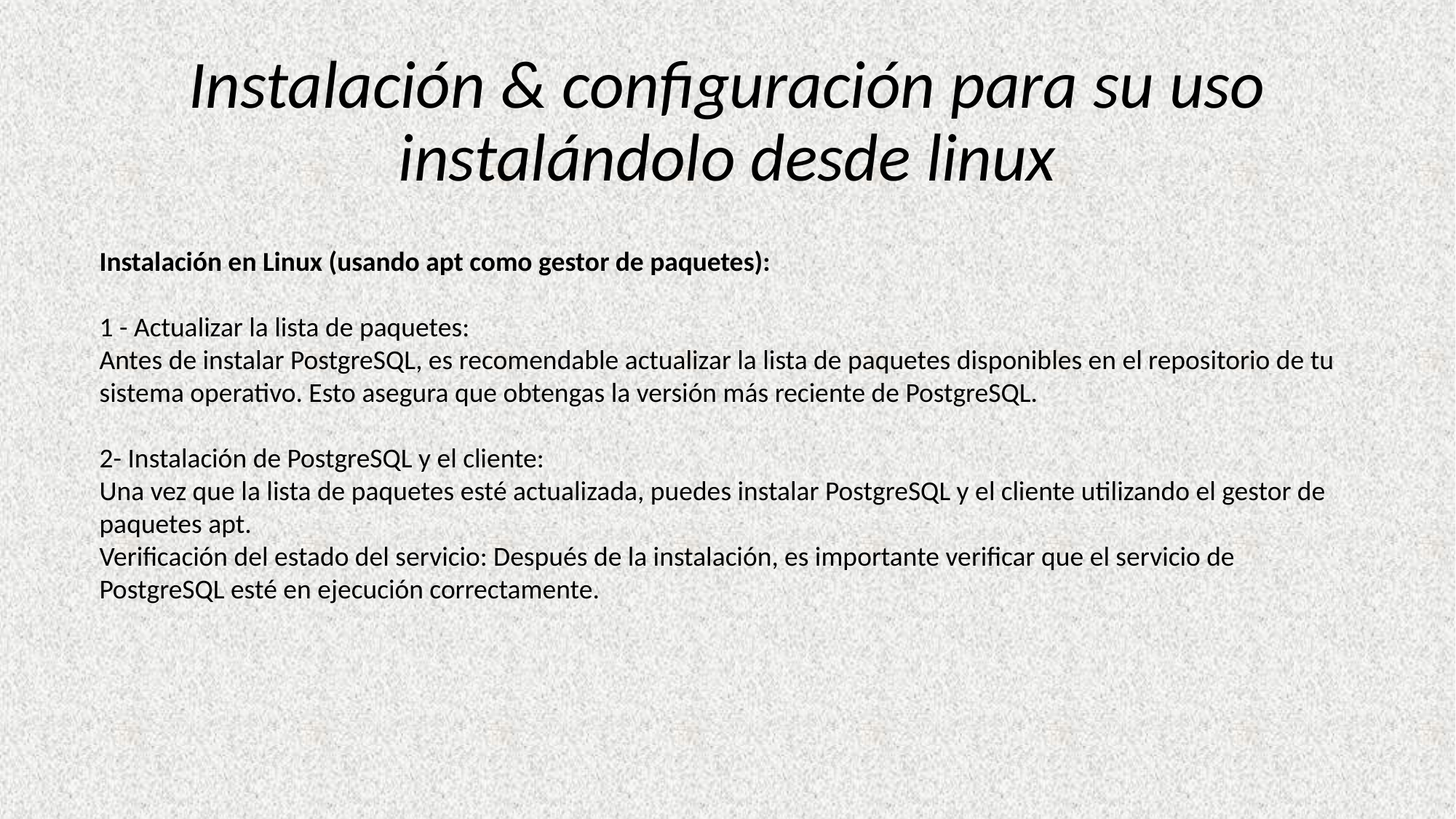

# Instalación & configuración para su uso instalándolo desde linux
Instalación en Linux (usando apt como gestor de paquetes):

1 - Actualizar la lista de paquetes:
Antes de instalar PostgreSQL, es recomendable actualizar la lista de paquetes disponibles en el repositorio de tu sistema operativo. Esto asegura que obtengas la versión más reciente de PostgreSQL.

2- Instalación de PostgreSQL y el cliente:
Una vez que la lista de paquetes esté actualizada, puedes instalar PostgreSQL y el cliente utilizando el gestor de paquetes apt.
Verificación del estado del servicio: Después de la instalación, es importante verificar que el servicio de PostgreSQL esté en ejecución correctamente.